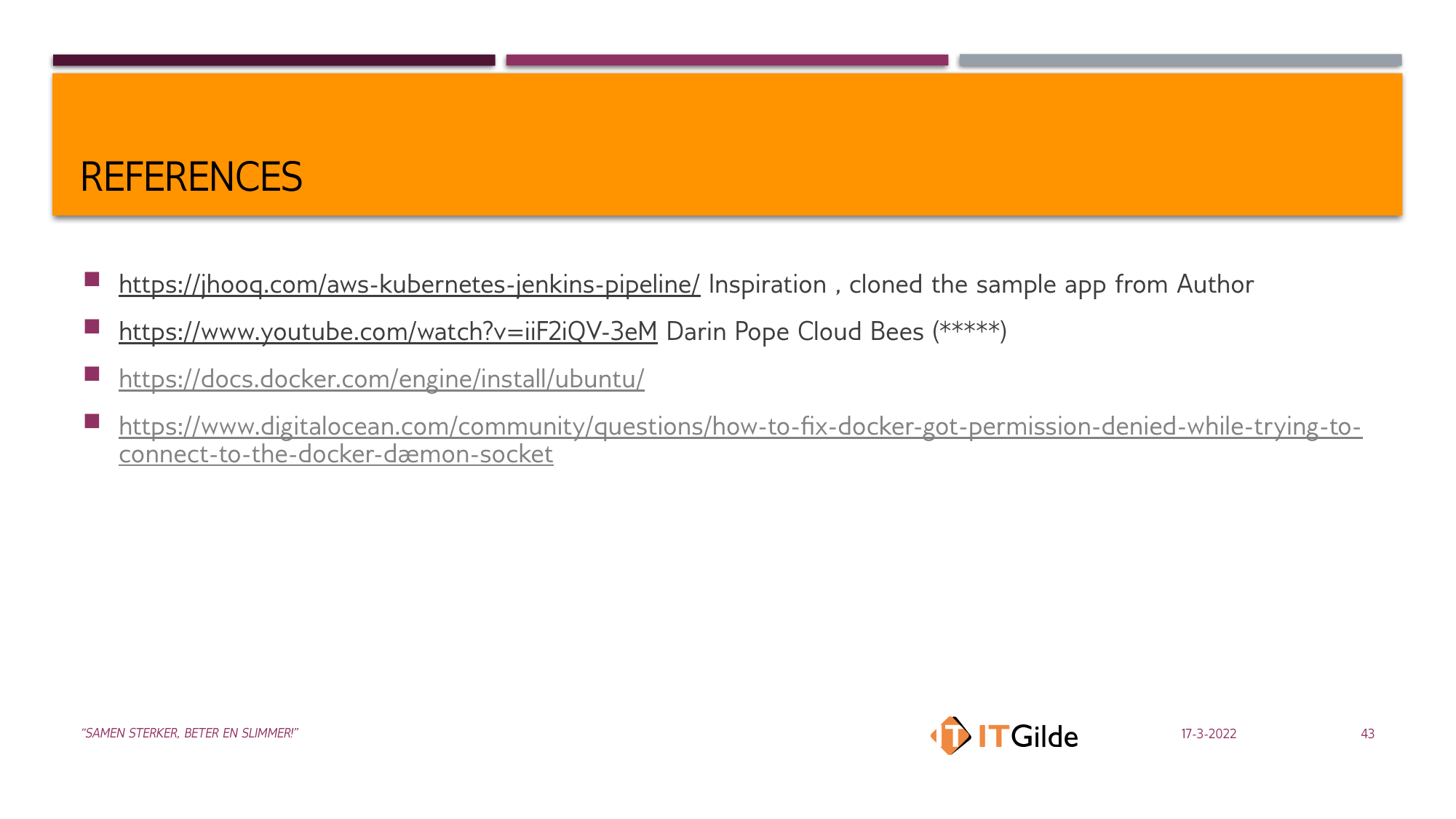

# ReFERENCES
https://jhooq.com/aws-kubernetes-jenkins-pipeline/ Inspiration , cloned the sample app from Author
https://www.youtube.com/watch?v=iiF2iQV-3eM Darin Pope Cloud Bees (*****)
https://docs.docker.com/engine/install/ubuntu/
https://www.digitalocean.com/community/questions/how-to-fix-docker-got-permission-denied-while-trying-to-connect-to-the-docker-daemon-socket

“Samen sterker, Beter en slimmer!”
17-3-2022
43